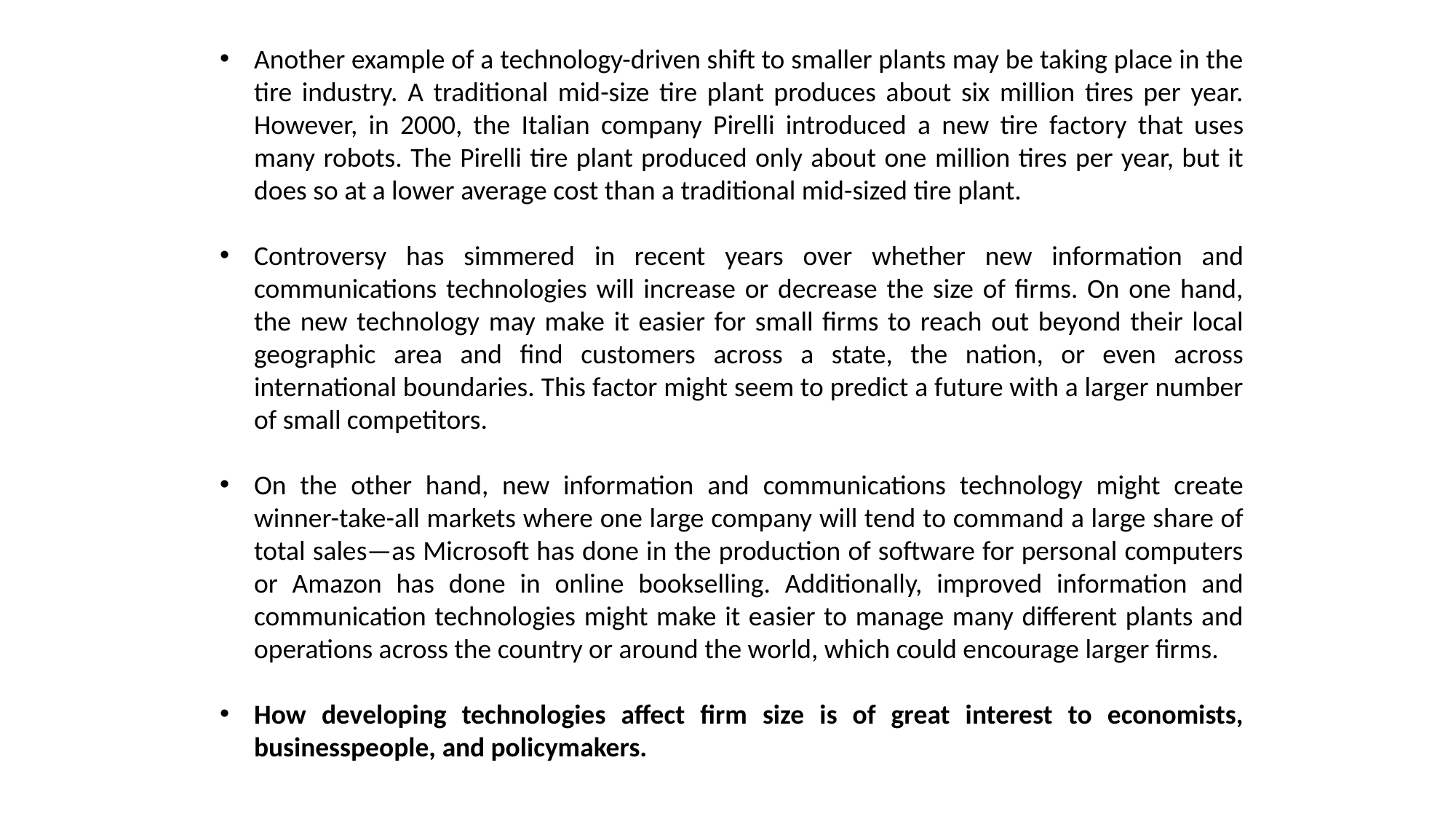

Another example of a technology-driven shift to smaller plants may be taking place in the tire industry. A traditional mid-size tire plant produces about six million tires per year. However, in 2000, the Italian company Pirelli introduced a new tire factory that uses many robots. The Pirelli tire plant produced only about one million tires per year, but it does so at a lower average cost than a traditional mid-sized tire plant.

Controversy has simmered in recent years over whether new information and communications technologies will increase or decrease the size of firms. On one hand, the new technology may make it easier for small firms to reach out beyond their local geographic area and find customers across a state, the nation, or even across international boundaries. This factor might seem to predict a future with a larger number of small competitors.

On the other hand, new information and communications technology might create winner-take-all markets where one large company will tend to command a large share of total sales—as Microsoft has done in the production of software for personal computers or Amazon has done in online bookselling. Additionally, improved information and communication technologies might make it easier to manage many different plants and operations across the country or around the world, which could encourage larger firms.

How developing technologies affect firm size is of great interest to economists, businesspeople, and policymakers.